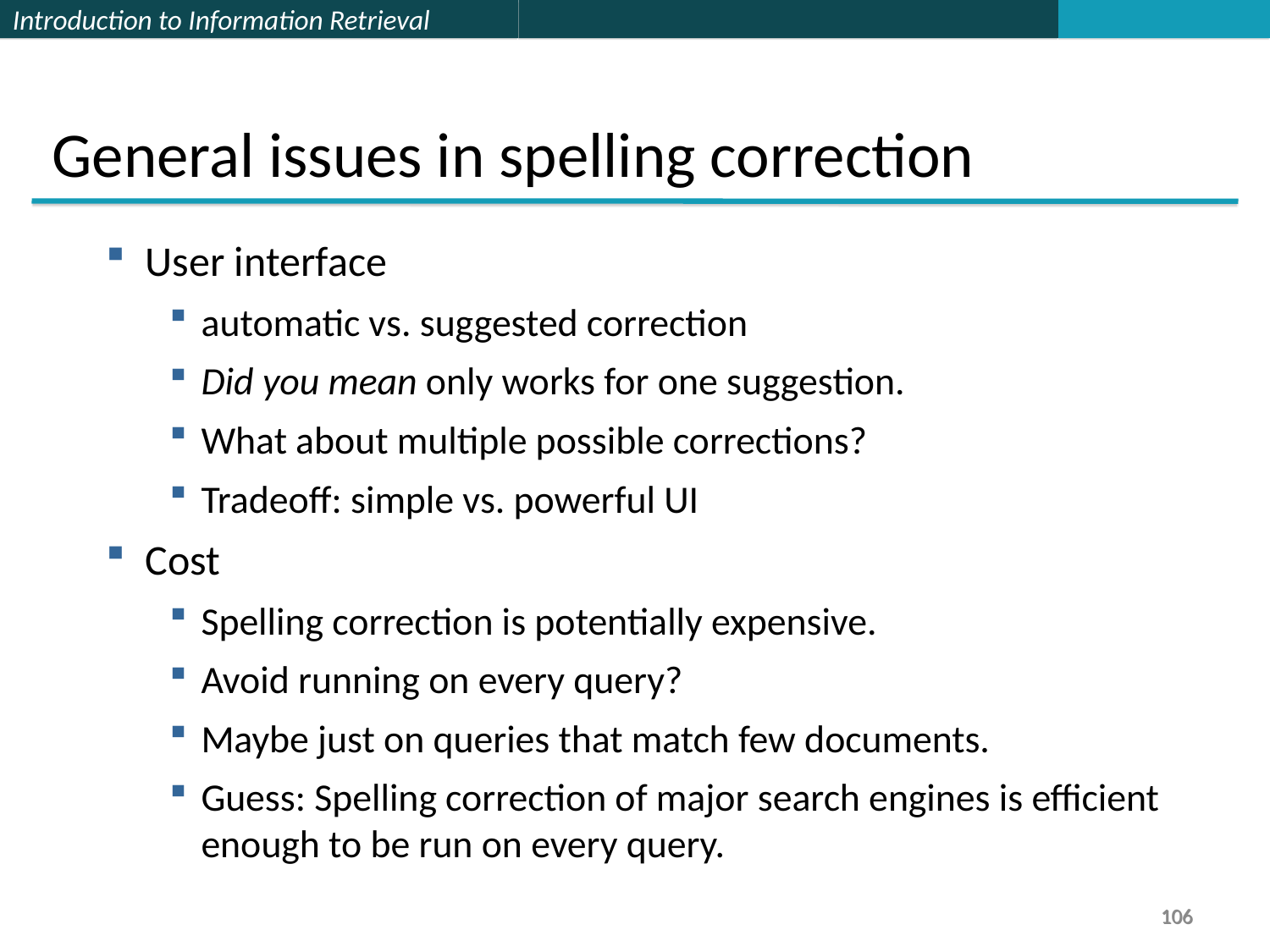

General issues in spelling correction
User interface
automatic vs. suggested correction
Did you mean only works for one suggestion.
What about multiple possible corrections?
Tradeoff: simple vs. powerful UI
Cost
Spelling correction is potentially expensive.
Avoid running on every query?
Maybe just on queries that match few documents.
Guess: Spelling correction of major search engines is efficient enough to be run on every query.
106
106